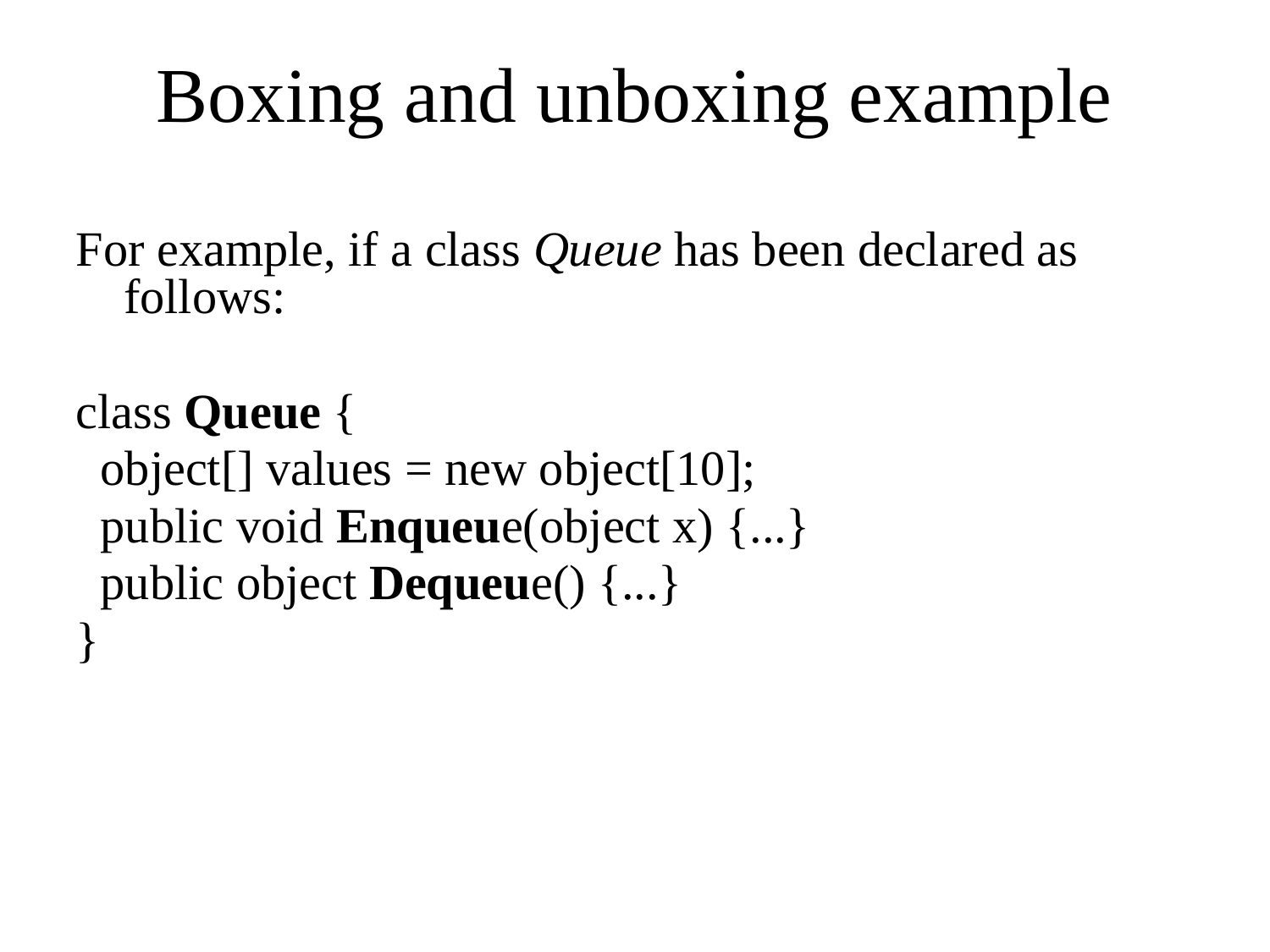

# Boxing and unboxing example
For example, if a class Queue has been declared as follows:

class Queue {
  object[] values = new object[10];
  public void Enqueue(object x) {...}
  public object Dequeue() {...}
}